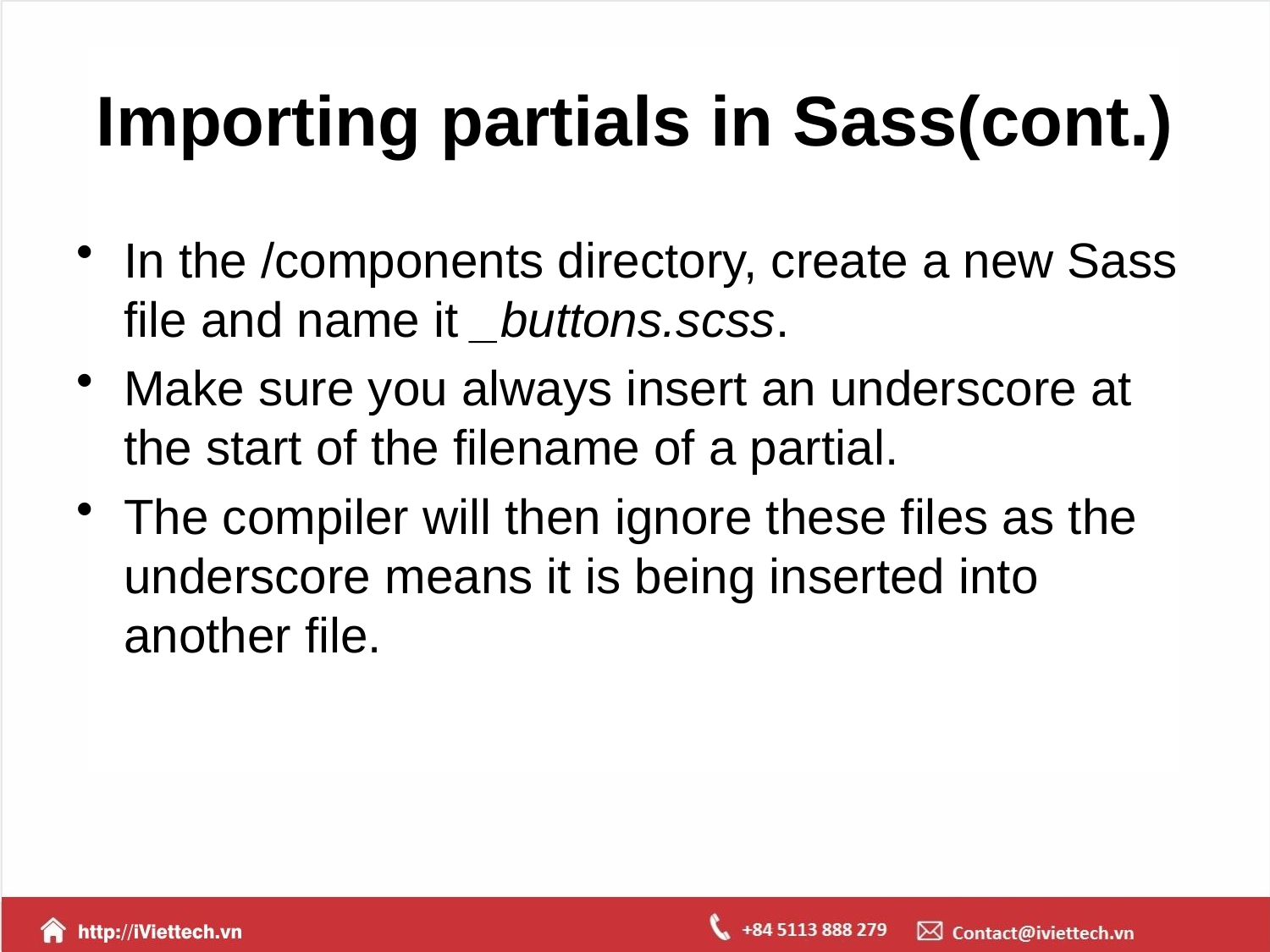

# Importing partials in Sass(cont.)
In the /components directory, create a new Sass file and name it _buttons.scss.
Make sure you always insert an underscore at the start of the filename of a partial.
The compiler will then ignore these files as the underscore means it is being inserted into another file.